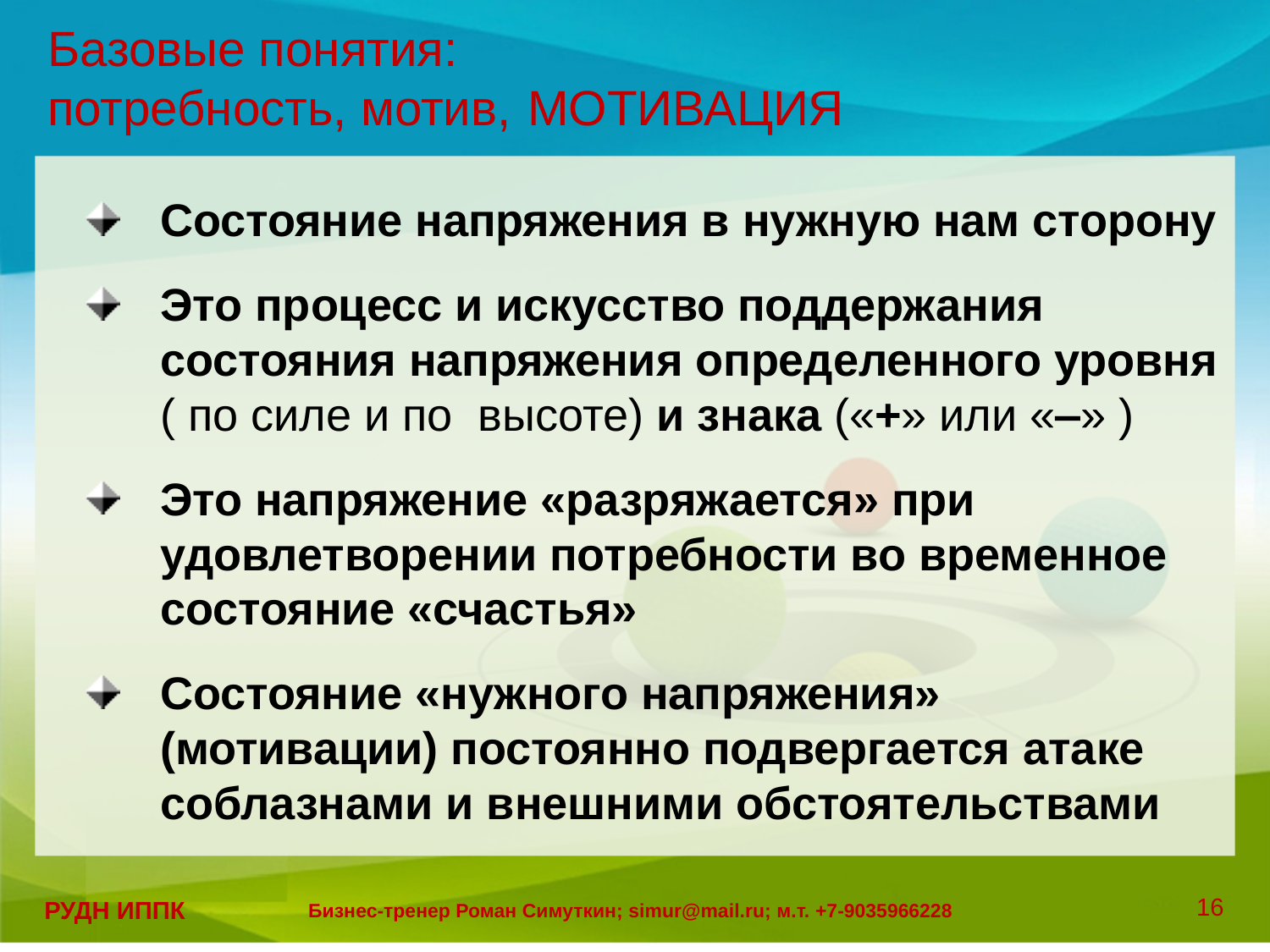

# Базовые понятия: потребность, мотив, МОТИВАЦИЯ
Состояние напряжения в нужную нам сторону
Это процесс и искусство поддержания состояния напряжения определенного уровня ( по силе и по  высоте) и знака («+» или «‒» )
Это напряжение «разряжается» при удовлетворении потребности во временное состояние «счастья»
Состояние «нужного напряжения» (мотивации) постоянно подвергается атаке соблазнами и внешними обстоятельствами

16
РУДН ИППК
Бизнес-тренер Роман Симуткин; simur@mail.ru; м.т. +7-9035966228